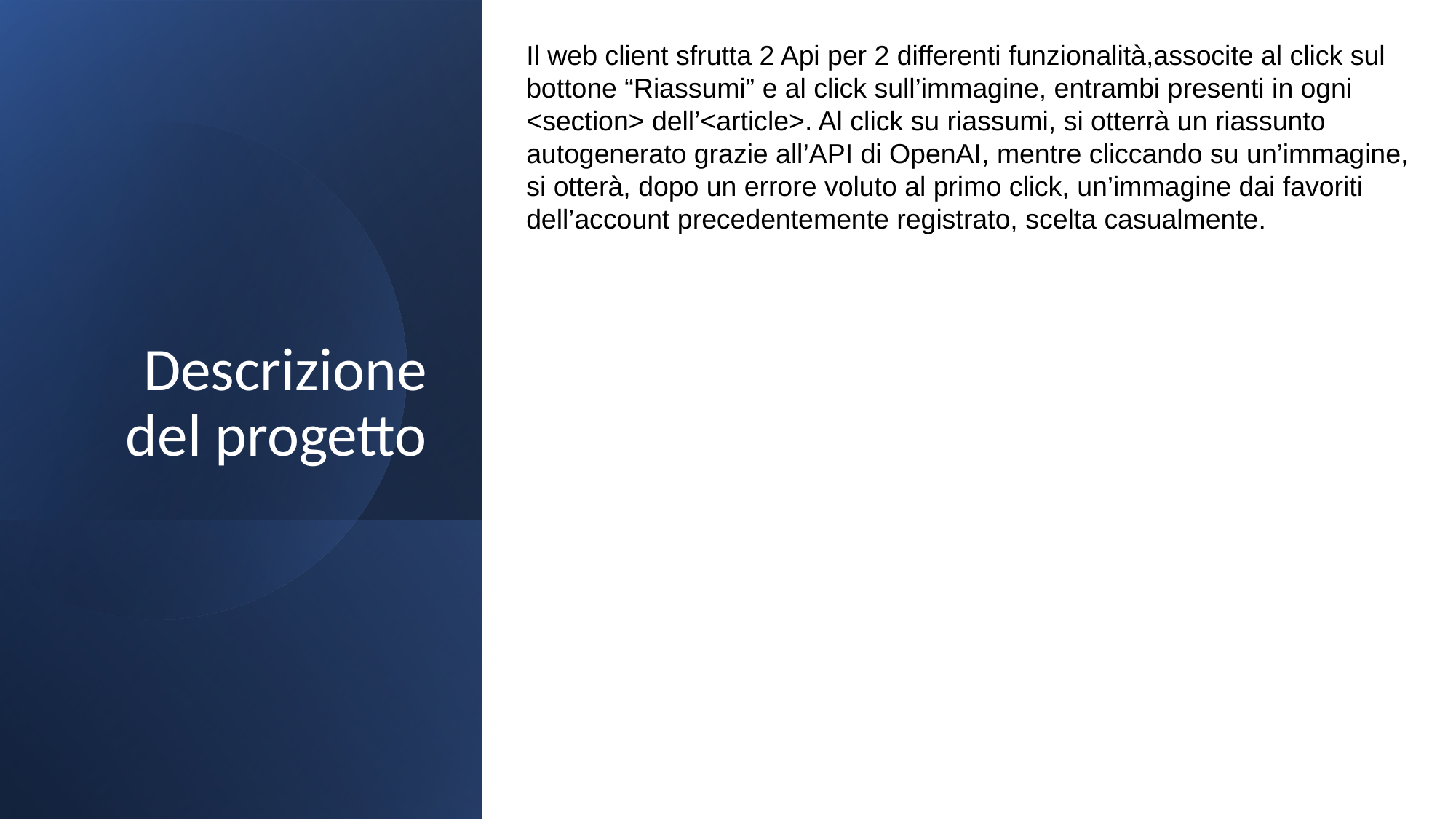

Il web client sfrutta 2 Api per 2 differenti funzionalità,associte al click sul bottone “Riassumi” e al click sull’immagine, entrambi presenti in ogni <section> dell’<article>. Al click su riassumi, si otterrà un riassunto autogenerato grazie all’API di OpenAI, mentre cliccando su un’immagine, si otterà, dopo un errore voluto al primo click, un’immagine dai favoriti dell’account precedentemente registrato, scelta casualmente.

Descrizione del progetto